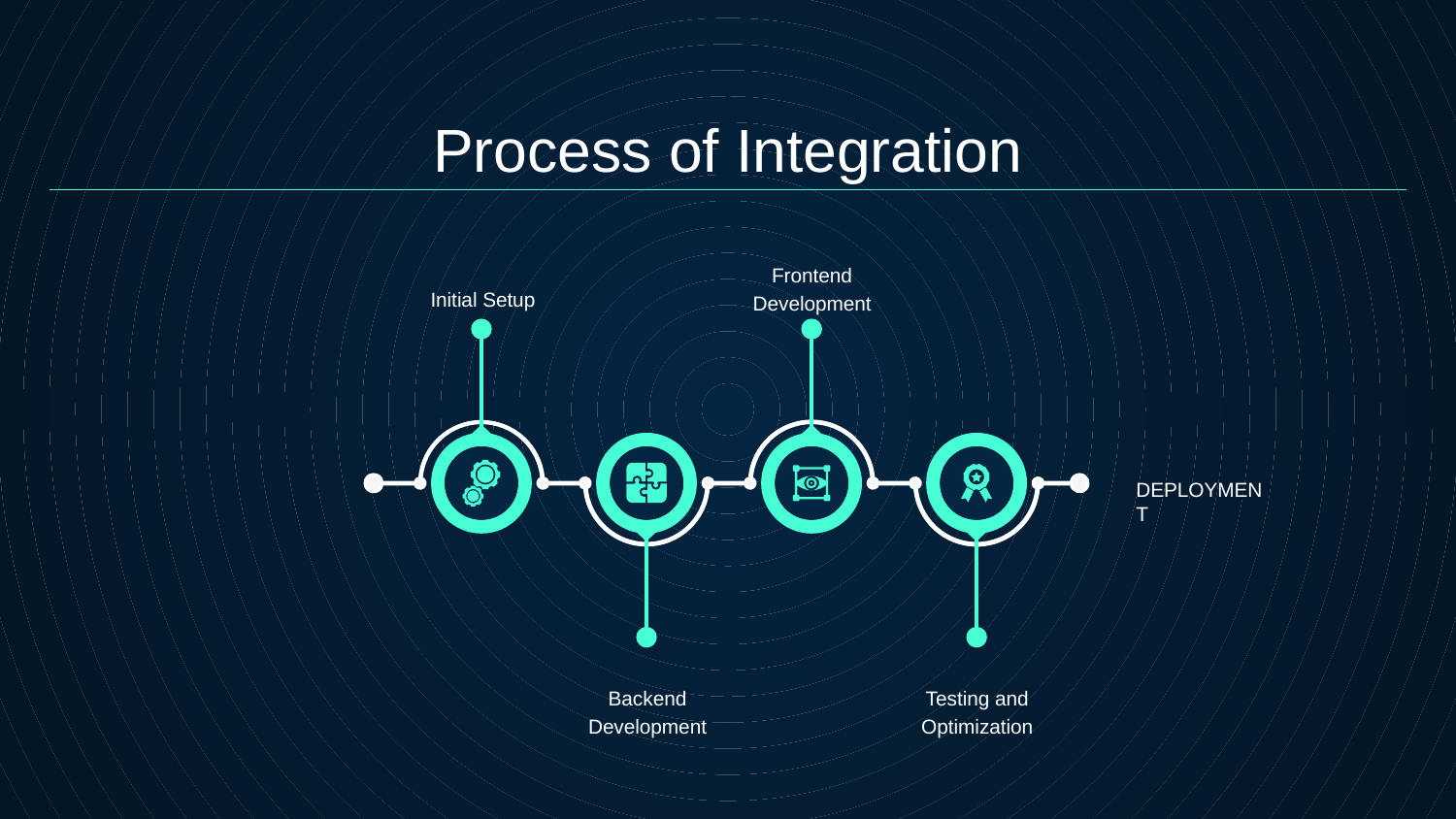

Process of Integration
Frontend Development
Initial Setup

DEPLOYMENT

Backend Development
Testing and Optimization